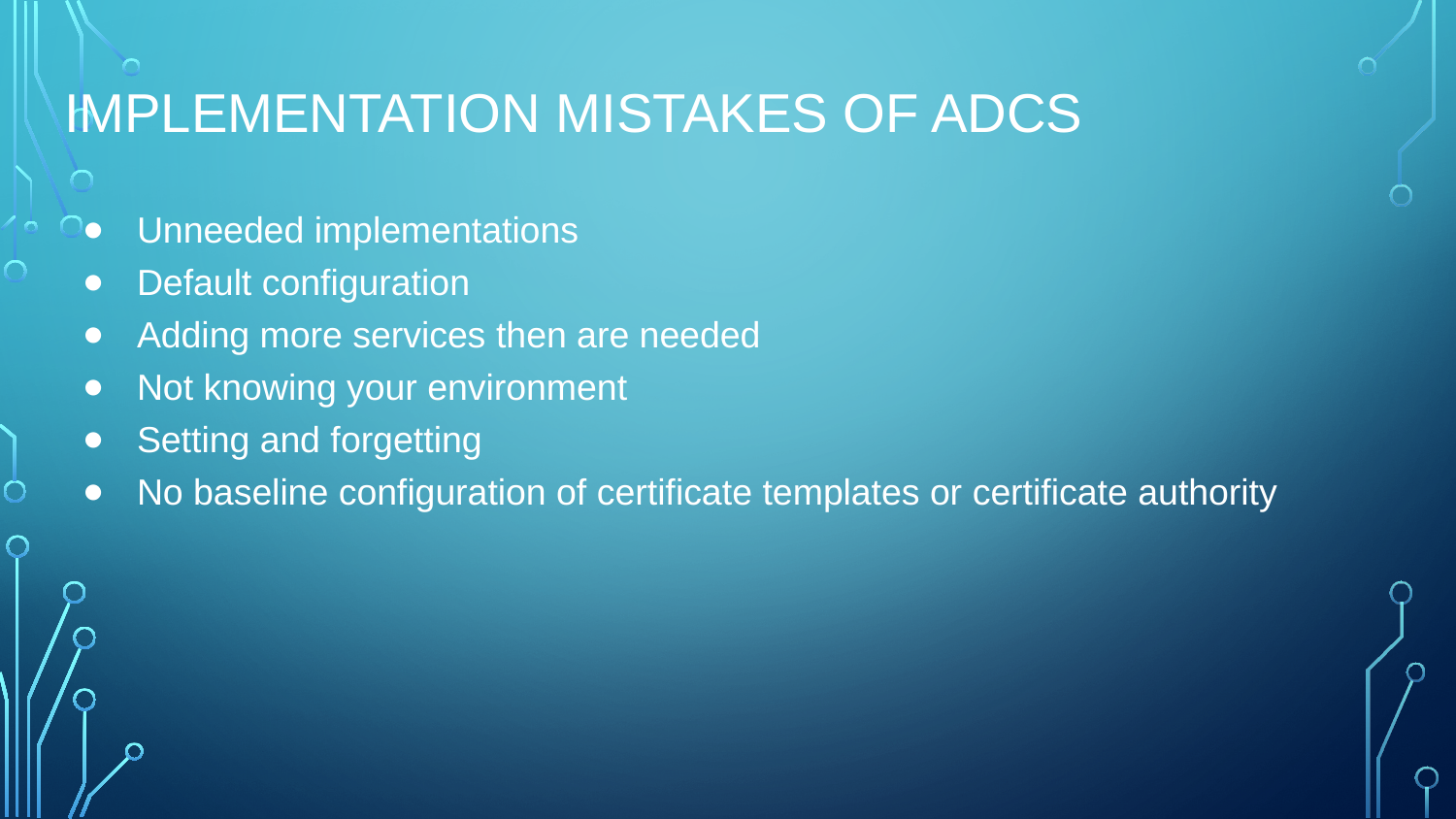

# Implementation Mistakes of ADCS
Unneeded implementations
Default configuration
Adding more services then are needed
Not knowing your environment
Setting and forgetting
No baseline configuration of certificate templates or certificate authority